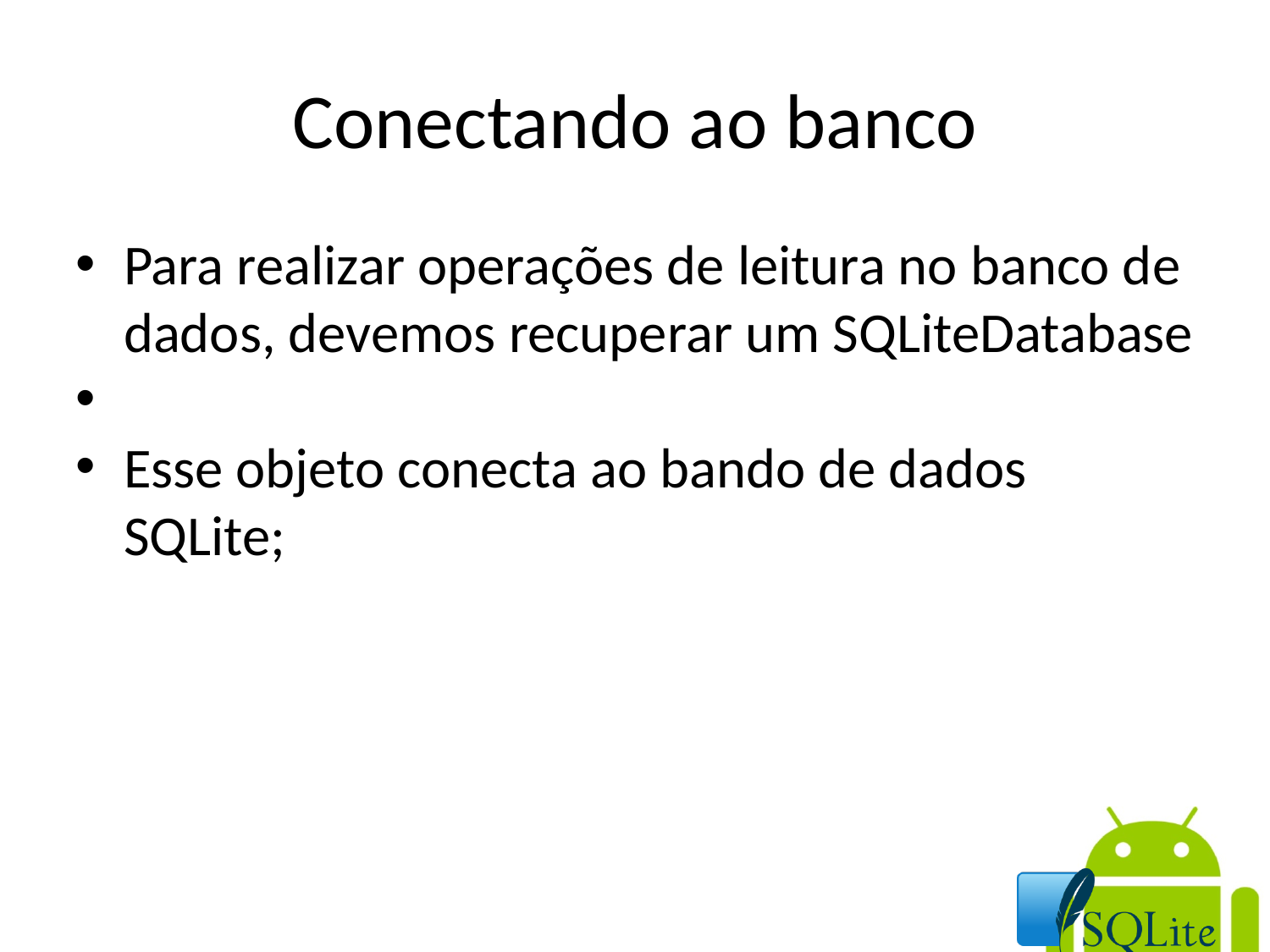

Conectando ao banco
Para realizar operações de leitura no banco de dados, devemos recuperar um SQLiteDatabase

Esse objeto conecta ao bando de dados SQLite;